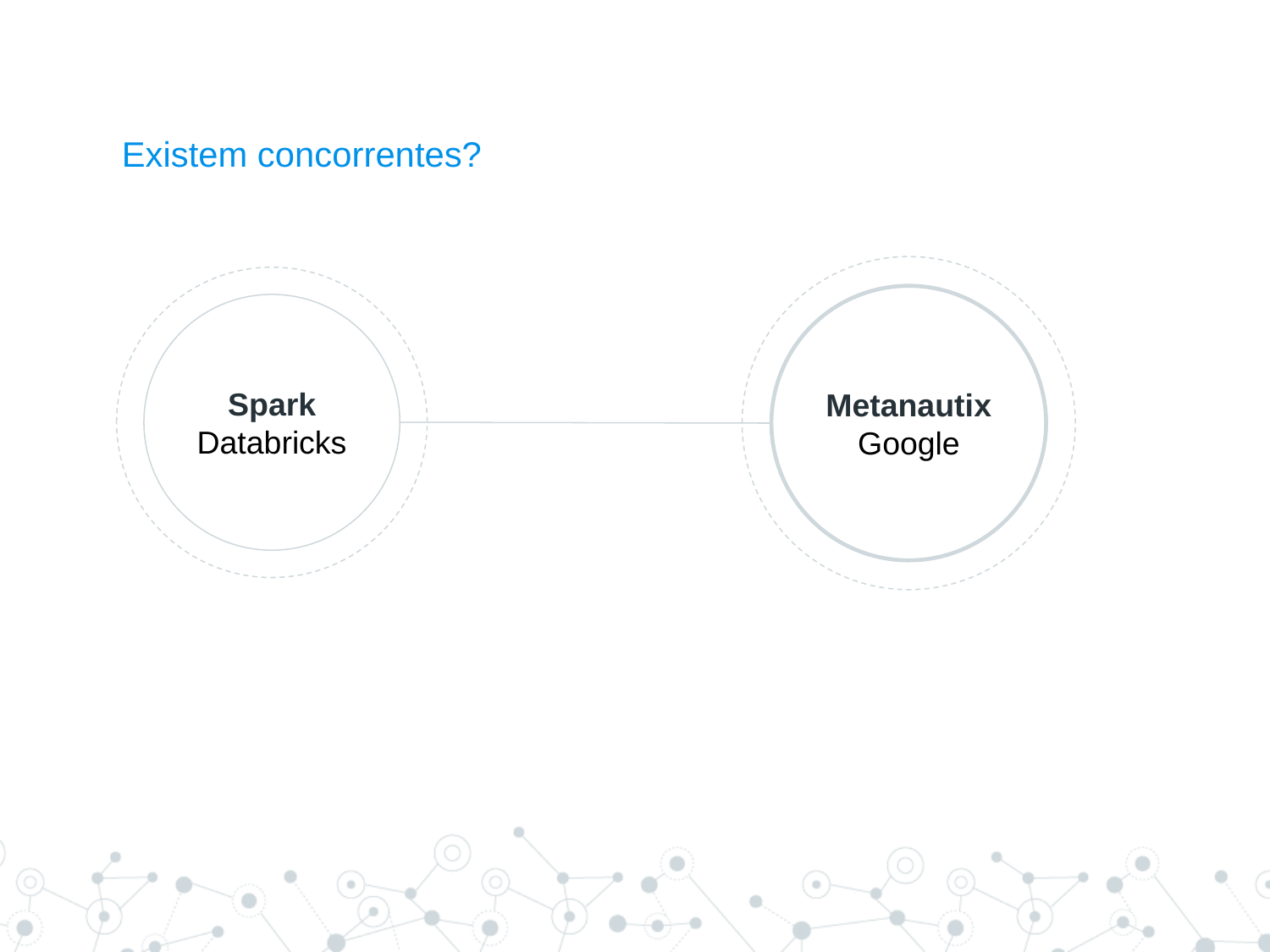

# Existem concorrentes?

Metanautix
Google
Spark
Databricks